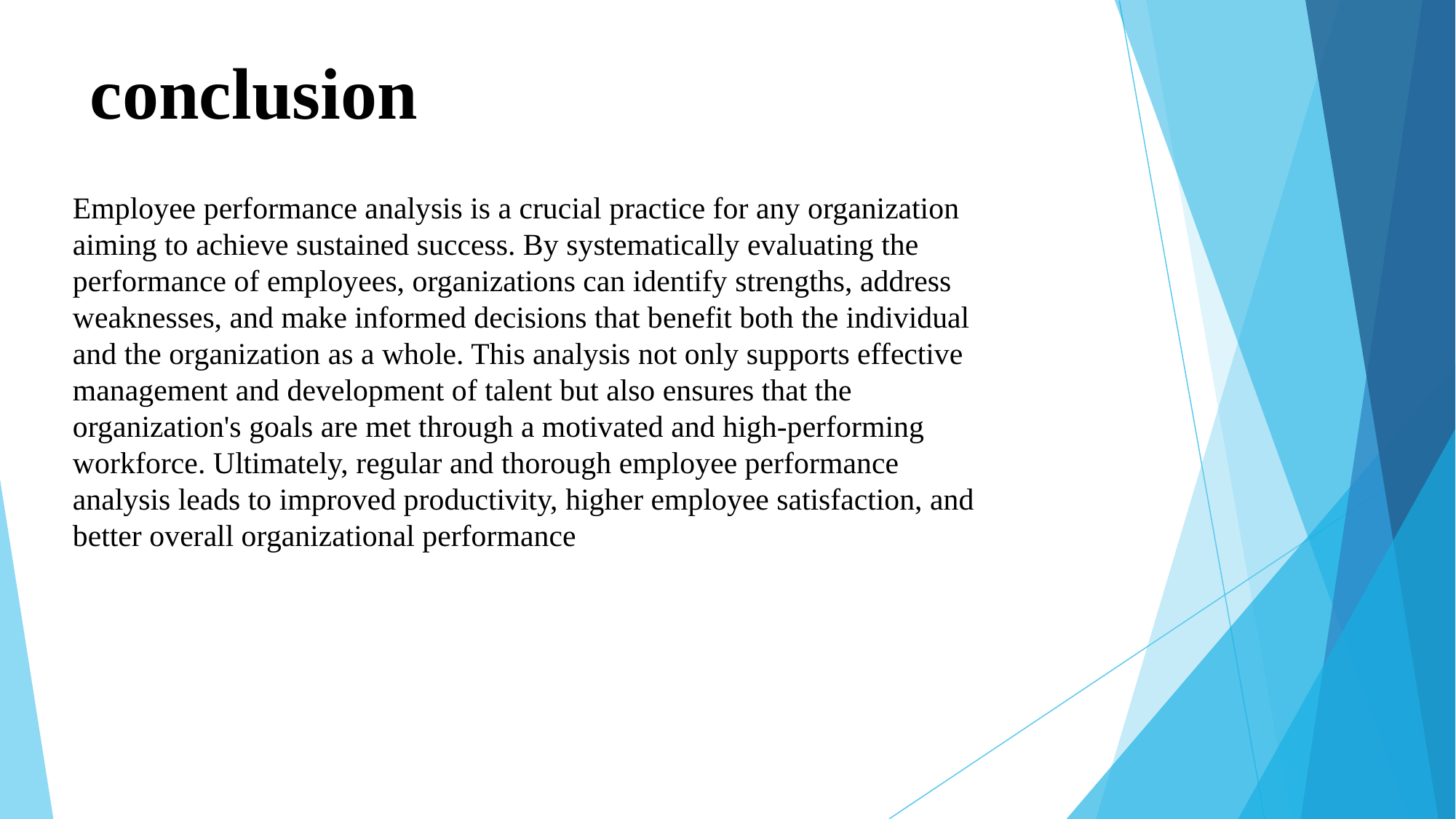

# conclusion
Employee performance analysis is a crucial practice for any organization aiming to achieve sustained success. By systematically evaluating the performance of employees, organizations can identify strengths, address weaknesses, and make informed decisions that benefit both the individual and the organization as a whole. This analysis not only supports effective management and development of talent but also ensures that the organization's goals are met through a motivated and high-performing workforce. Ultimately, regular and thorough employee performance analysis leads to improved productivity, higher employee satisfaction, and better overall organizational performance